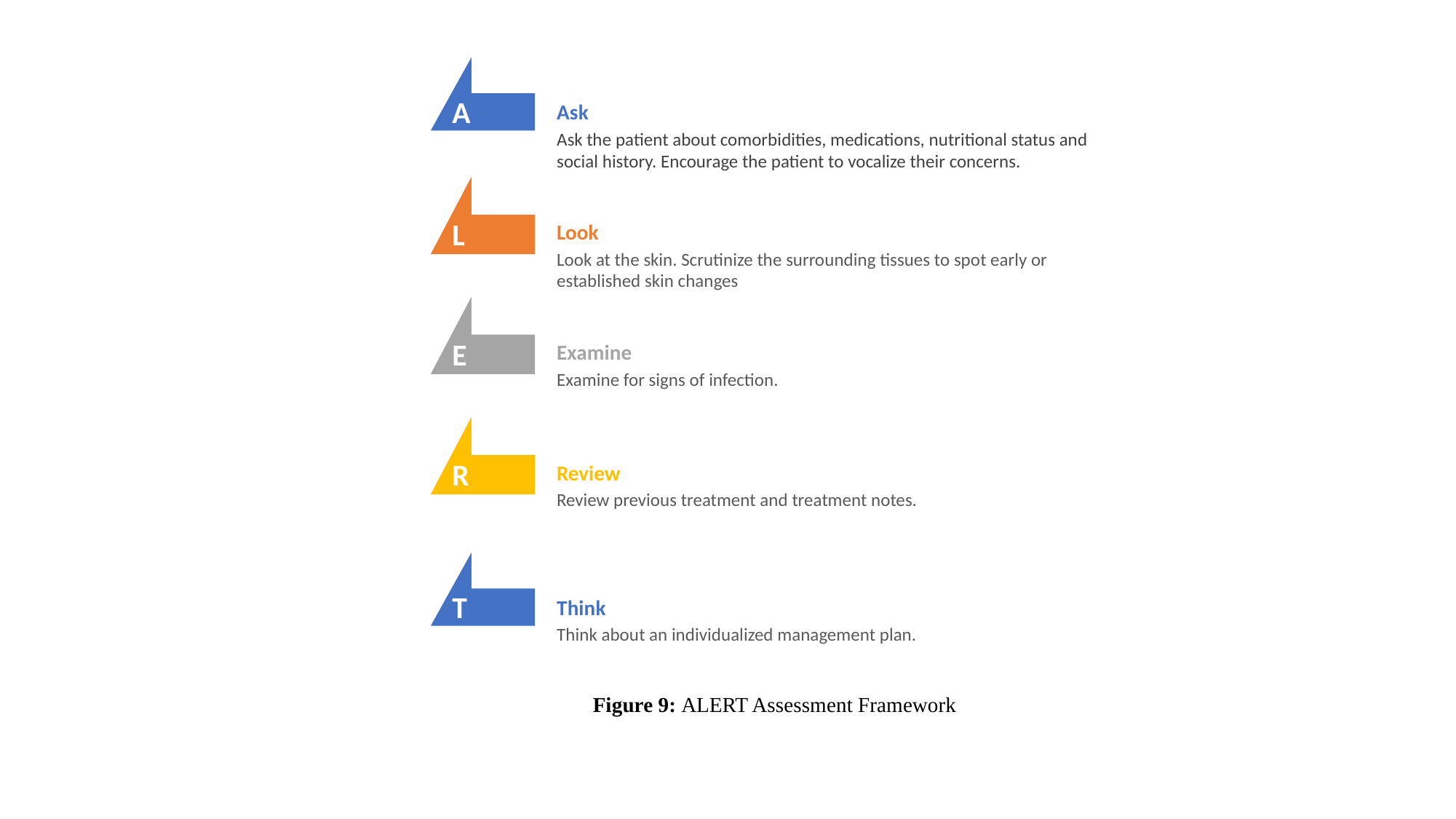

A
Ask
Ask the patient about comorbidities, medications, nutritional status and social history. Encourage the patient to vocalize their concerns.

L
Look
Look at the skin. Scrutinize the surrounding tissues to spot early or established skin changes

E
Examine
Examine for signs of infection.

R
Review
Review previous treatment and treatment notes.

T
Think
Think about an individualized management plan.
Figure 9: ALERT Assessment Framework